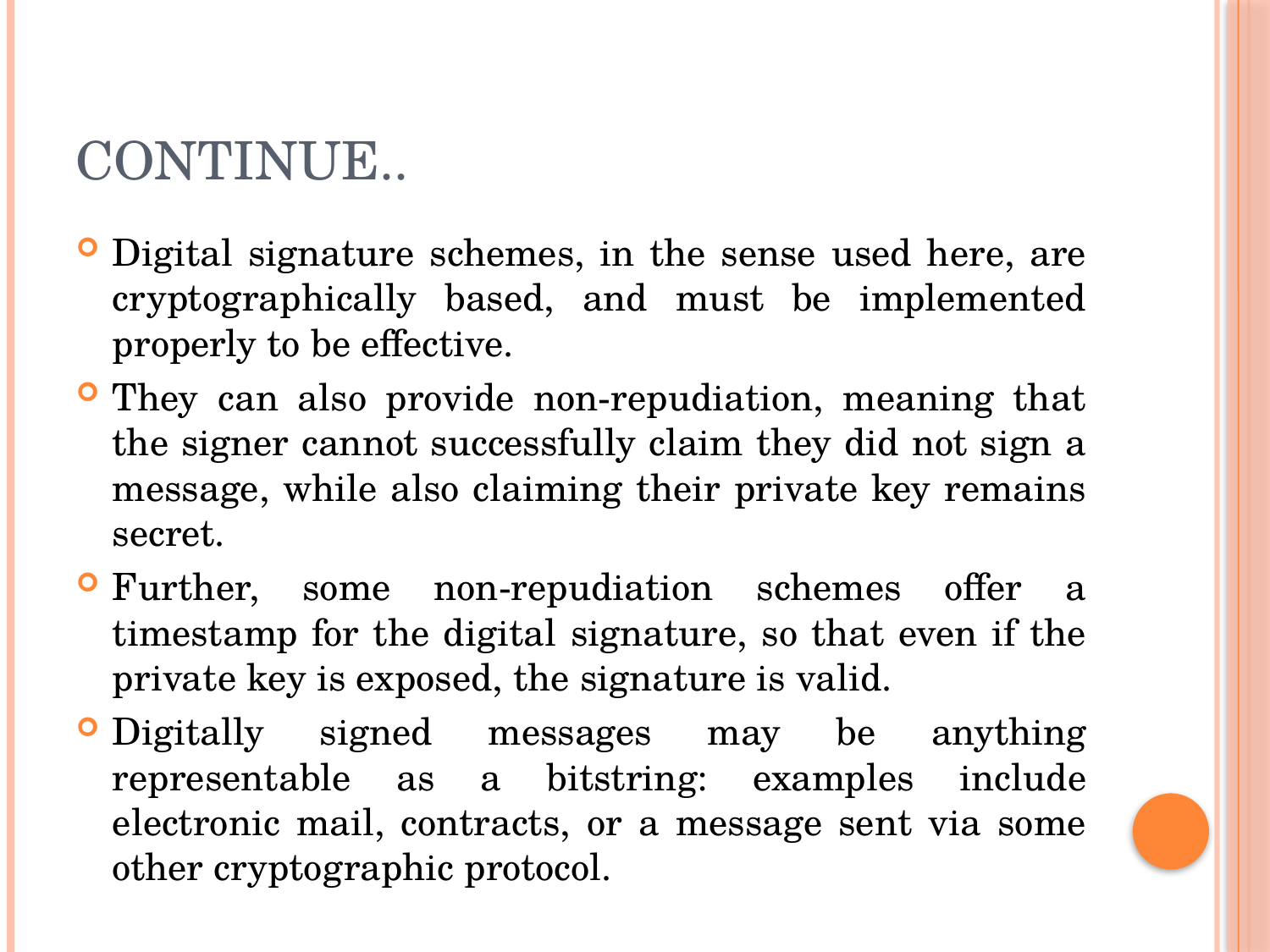

# Continue..
Digital signature schemes, in the sense used here, are cryptographically based, and must be implemented properly to be effective.
They can also provide non-repudiation, meaning that the signer cannot successfully claim they did not sign a message, while also claiming their private key remains secret.
Further, some non-repudiation schemes offer a timestamp for the digital signature, so that even if the private key is exposed, the signature is valid.
Digitally signed messages may be anything representable as a bitstring: examples include electronic mail, contracts, or a message sent via some other cryptographic protocol.